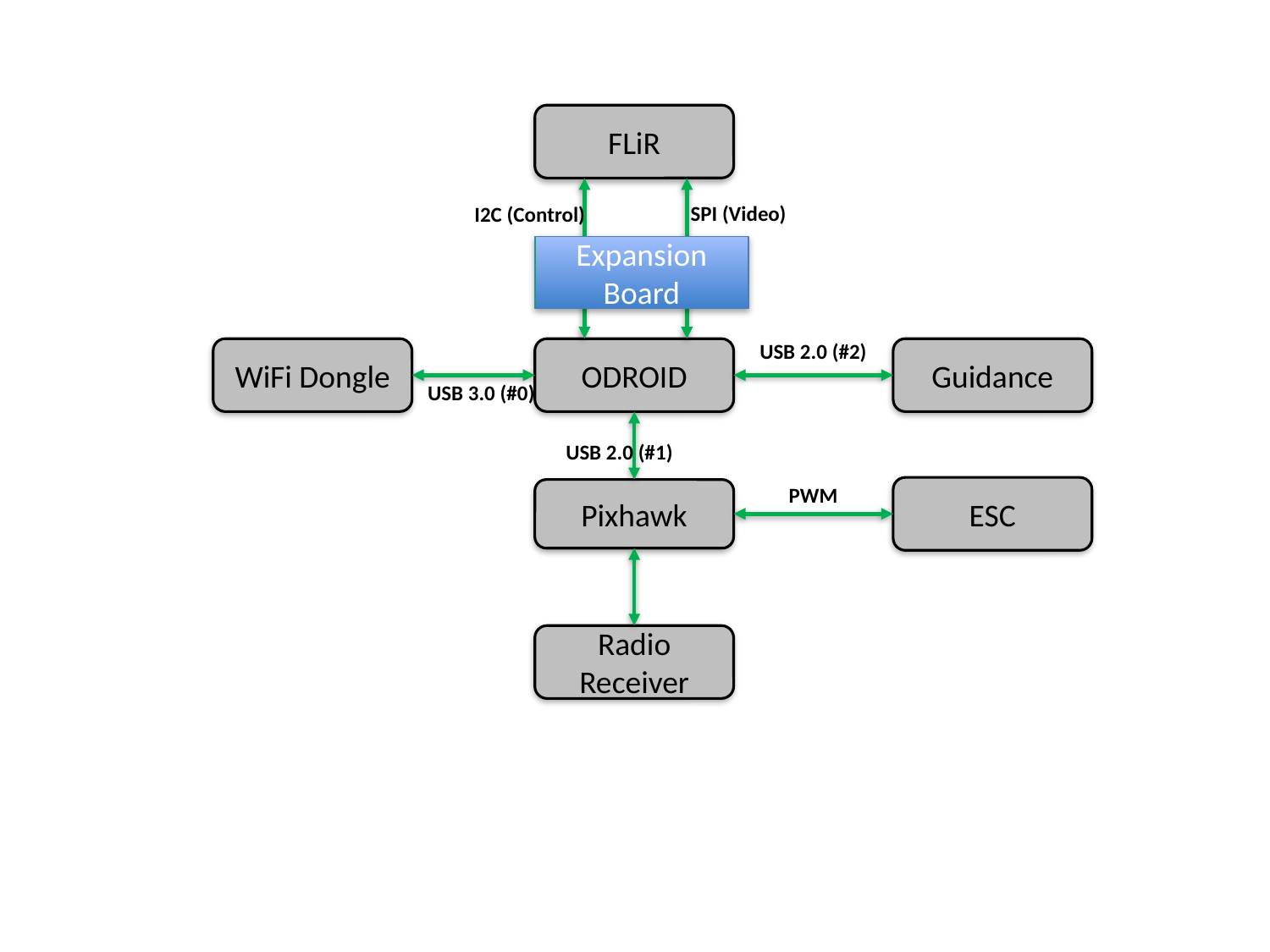

FLiR
SPI (Video)
I2C (Control)
Expansion Board
USB 2.0 (#2)
WiFi Dongle
Guidance
ODROID
USB 3.0 (#0)
USB 2.0 (#1)
PWM
ESC
Pixhawk
Radio Receiver